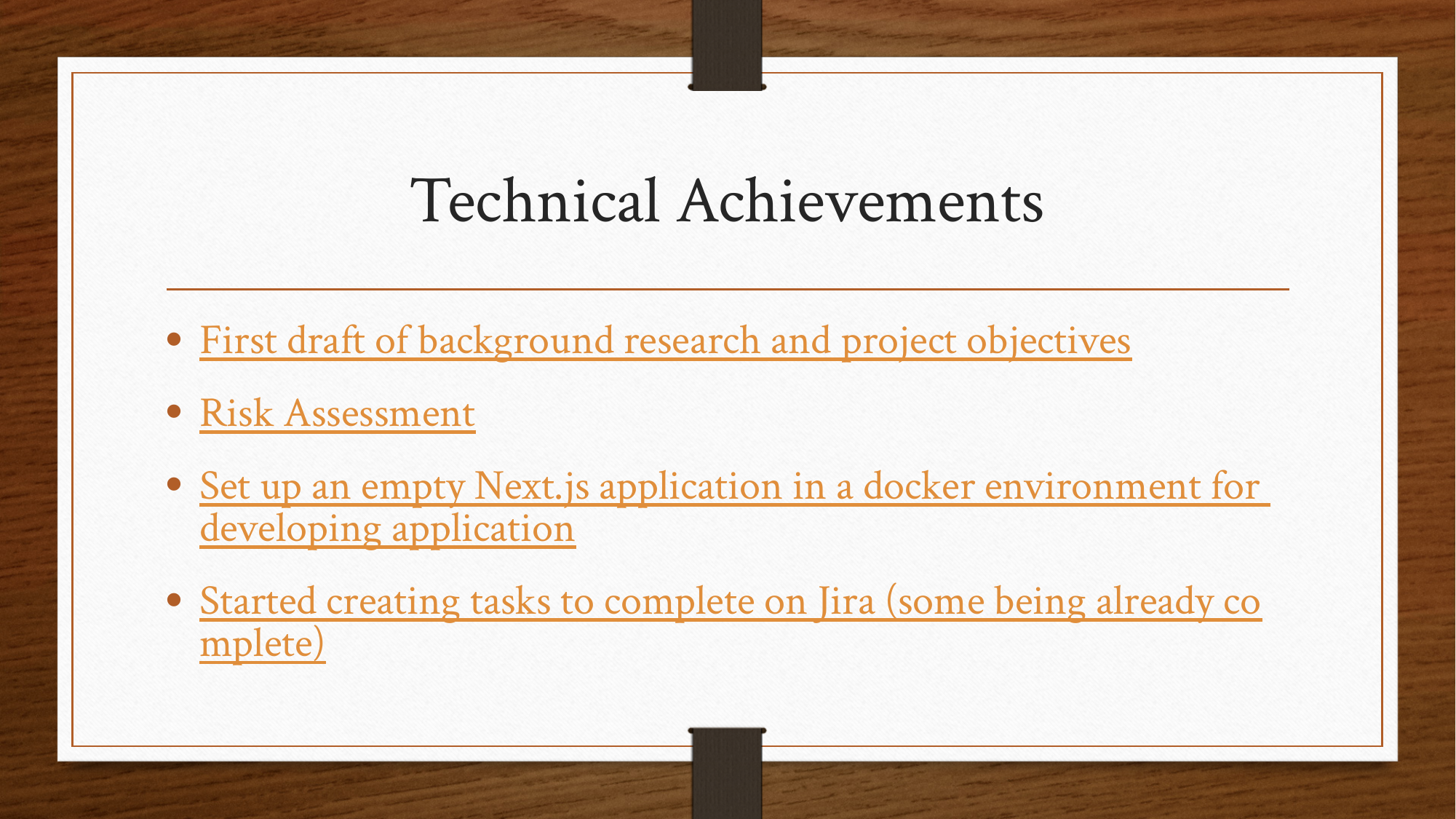

# Technical Achievements
First draft of background research and project objectives
Risk Assessment
Set up an empty Next.js application in a docker environment for developing application
Started creating tasks to complete on Jira (some being already complete)